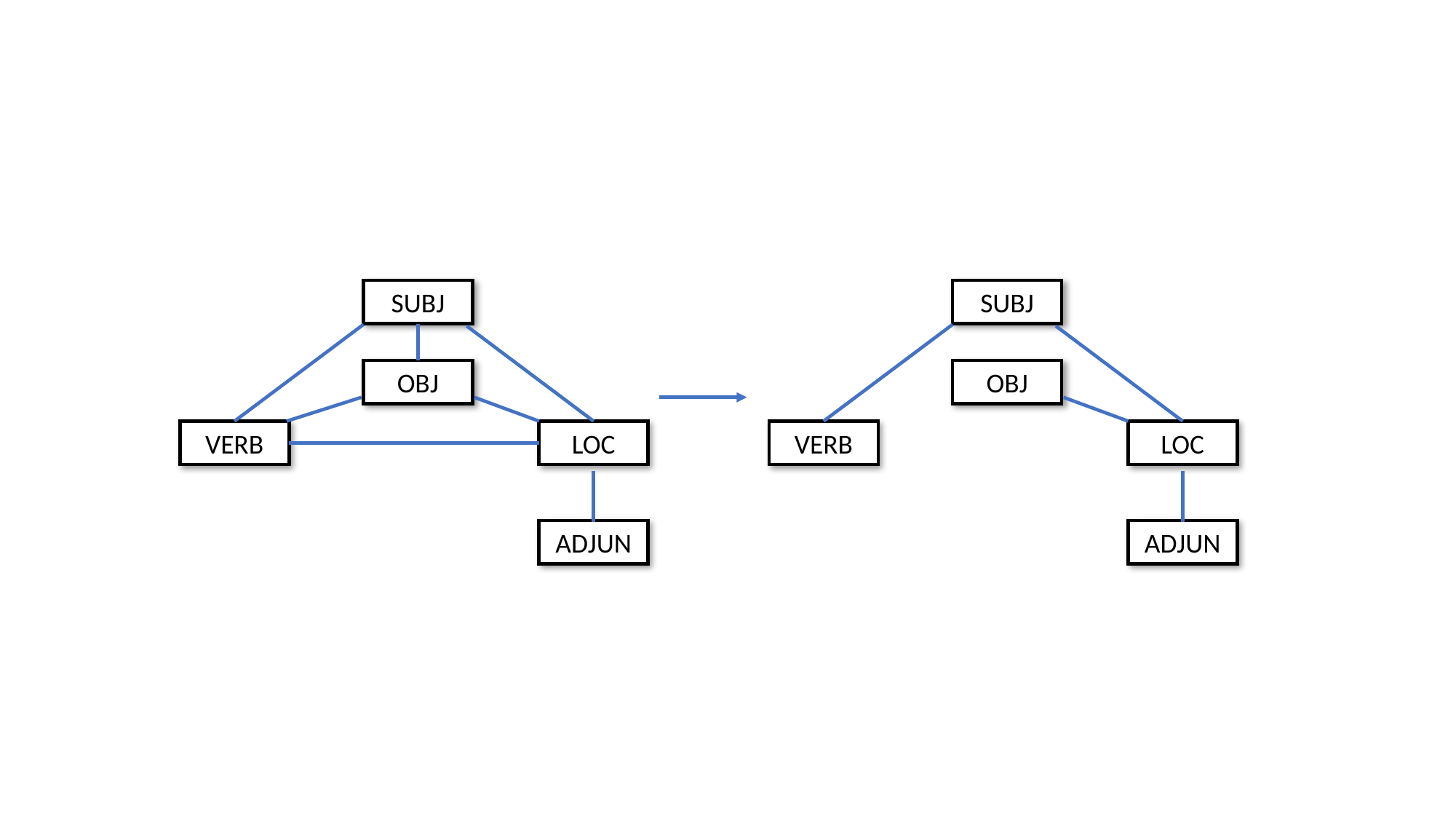

SUBJ
SUBJ
OBJ
OBJ
VERB
LOC
VERB
LOC
ADJUN
ADJUN